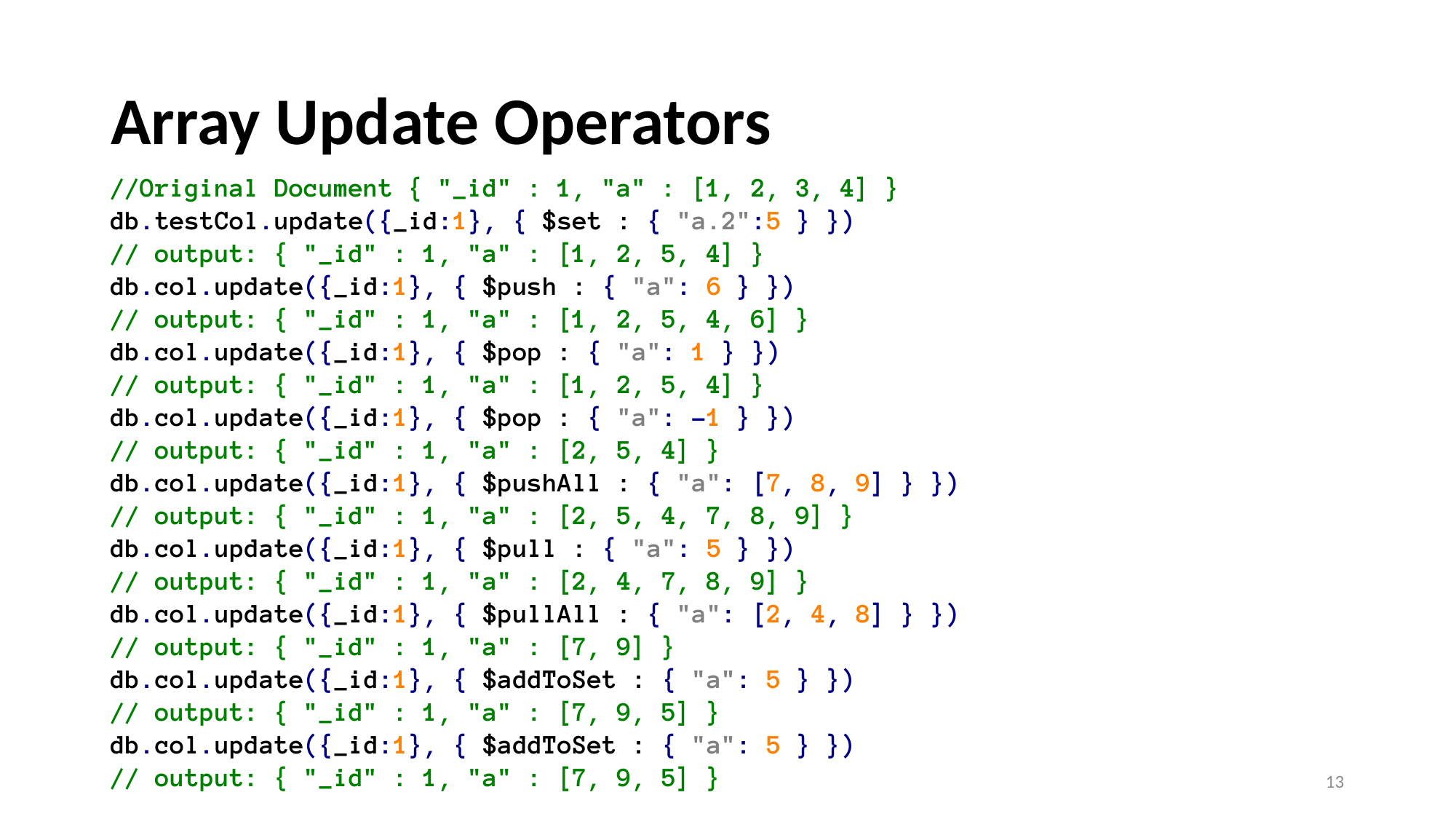

# Array Update Operators
//Original Document { "_id" : 1, "a" : [1, 2, 3, 4] }
db.testCol.update({_id:1}, { $set : { "a.2":5 } })
// output: { "_id" : 1, "a" : [1, 2, 5, 4] }
db.col.update({_id:1}, { $push : { "a": 6 } })
// output: { "_id" : 1, "a" : [1, 2, 5, 4, 6] }
db.col.update({_id:1}, { $pop : { "a": 1 } })
// output: { "_id" : 1, "a" : [1, 2, 5, 4] }
db.col.update({_id:1}, { $pop : { "a": -1 } })
// output: { "_id" : 1, "a" : [2, 5, 4] }
db.col.update({_id:1}, { $pushAll : { "a": [7, 8, 9] } })
// output: { "_id" : 1, "a" : [2, 5, 4, 7, 8, 9] }
db.col.update({_id:1}, { $pull : { "a": 5 } })
// output: { "_id" : 1, "a" : [2, 4, 7, 8, 9] }
db.col.update({_id:1}, { $pullAll : { "a": [2, 4, 8] } })
// output: { "_id" : 1, "a" : [7, 9] }
db.col.update({_id:1}, { $addToSet : { "a": 5 } })
// output: { "_id" : 1, "a" : [7, 9, 5] }
db.col.update({_id:1}, { $addToSet : { "a": 5 } })
// output: { "_id" : 1, "a" : [7, 9, 5] }
13